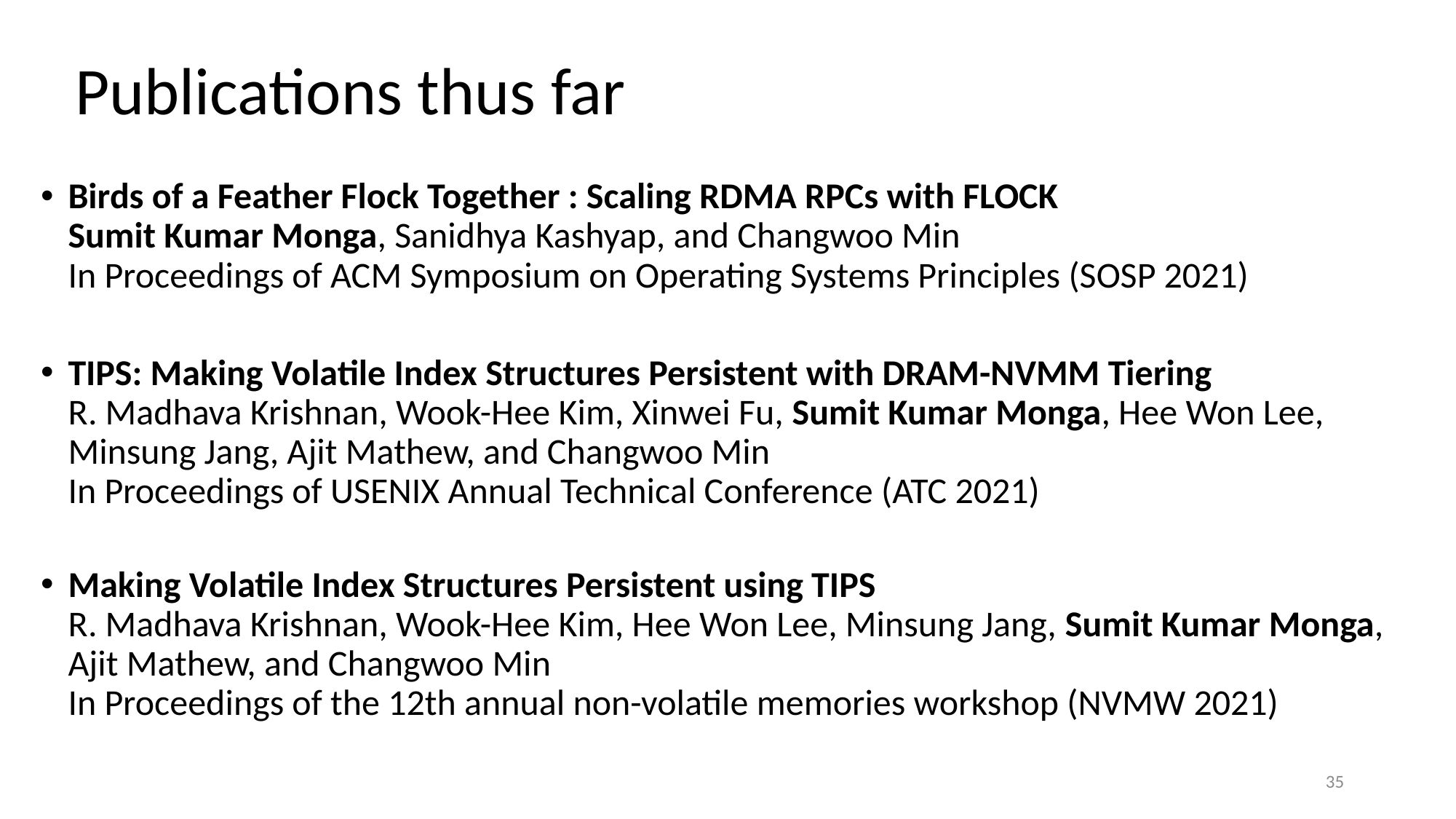

# Publications thus far
Birds of a Feather Flock Together : Scaling RDMA RPCs with FLOCK
Sumit Kumar Monga, Sanidhya Kashyap, and Changwoo Min
In Proceedings of ACM Symposium on Operating Systems Principles (SOSP 2021)
TIPS: Making Volatile Index Structures Persistent with DRAM-NVMM Tiering
R. Madhava Krishnan, Wook-Hee Kim, Xinwei Fu, Sumit Kumar Monga, Hee Won Lee, Minsung Jang, Ajit Mathew, and Changwoo Min
In Proceedings of USENIX Annual Technical Conference (ATC 2021)
Making Volatile Index Structures Persistent using TIPS
R. Madhava Krishnan, Wook-Hee Kim, Hee Won Lee, Minsung Jang, Sumit Kumar Monga, Ajit Mathew, and Changwoo Min
In Proceedings of the 12th annual non-volatile memories workshop (NVMW 2021)

35